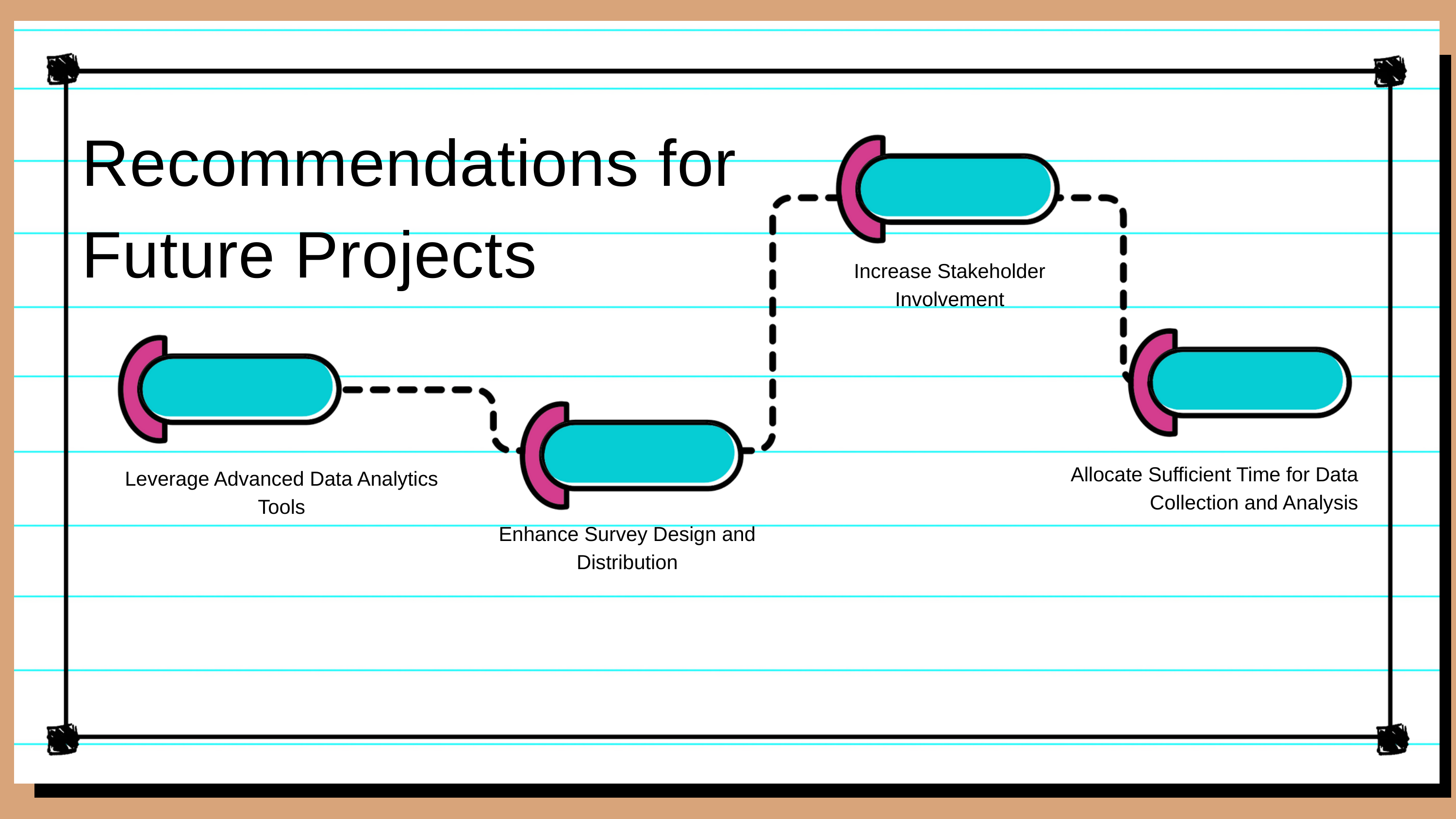

Recommendations for Future Projects
Increase Stakeholder Involvement
Allocate Sufficient Time for Data Collection and Analysis
Leverage Advanced Data Analytics Tools
Enhance Survey Design and Distribution